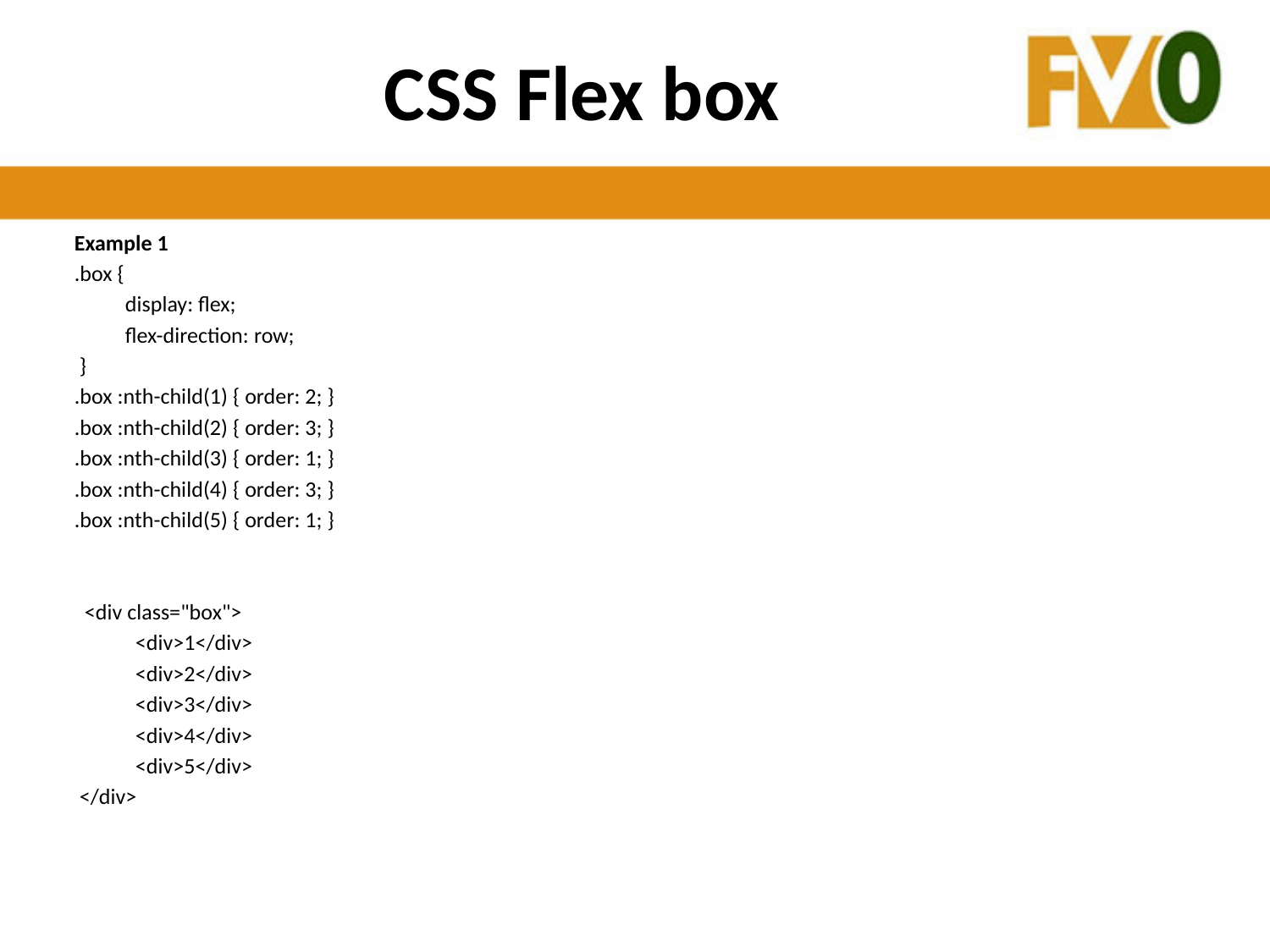

# CSS Flex box
Example 1
.box {
          display: flex;
          flex-direction: row;
 }
.box :nth-child(1) { order: 2; }
.box :nth-child(2) { order: 3; }
.box :nth-child(3) { order: 1; }
.box :nth-child(4) { order: 3; }
.box :nth-child(5) { order: 1; }

  <div class="box">
            <div>1</div>
            <div>2</div>
            <div>3</div>
            <div>4</div>
            <div>5</div>
 </div>